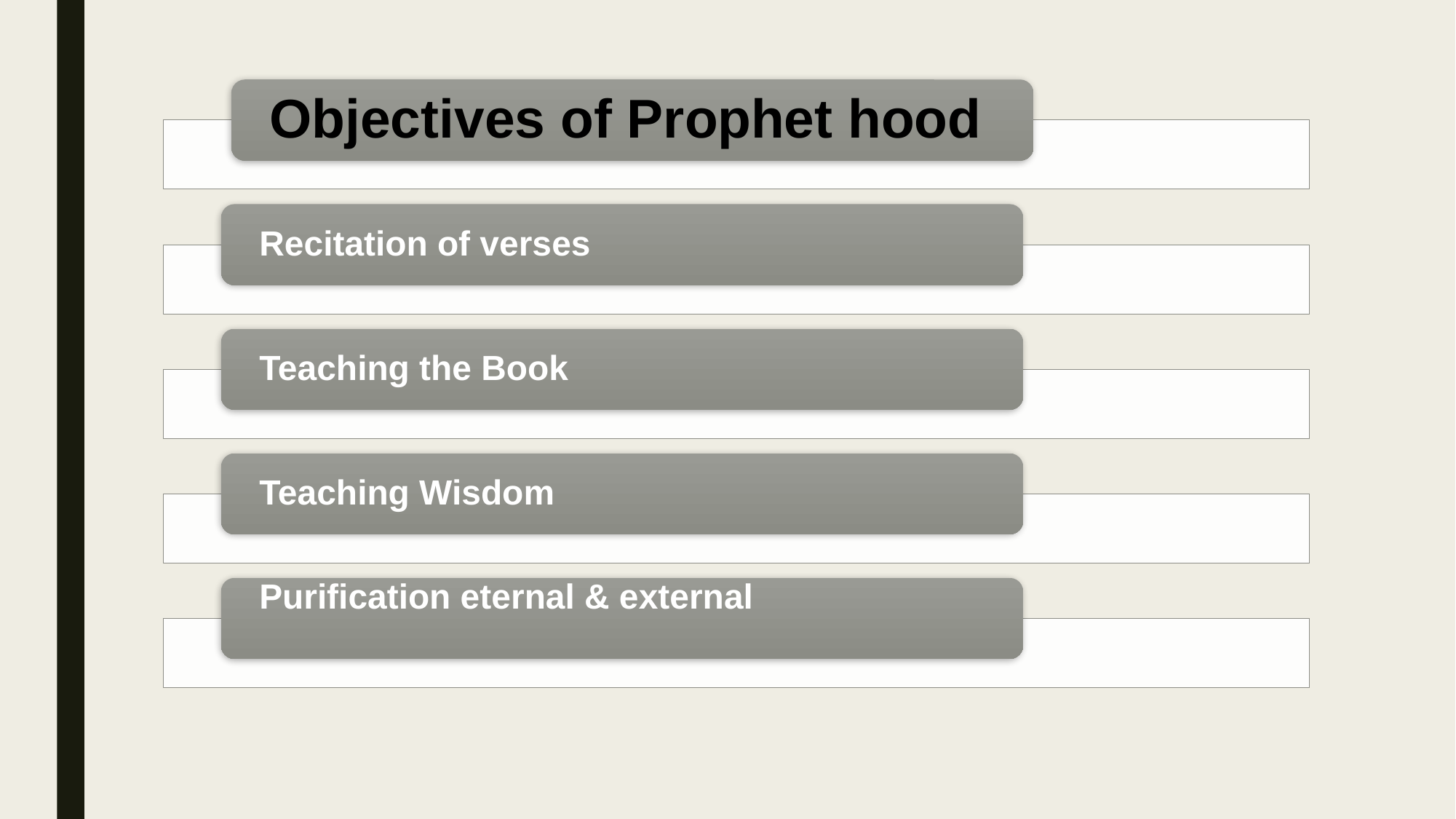

Objectives of Prophet hood
Recitation of verses
Teaching the Book
Teaching Wisdom
Purification eternal & external